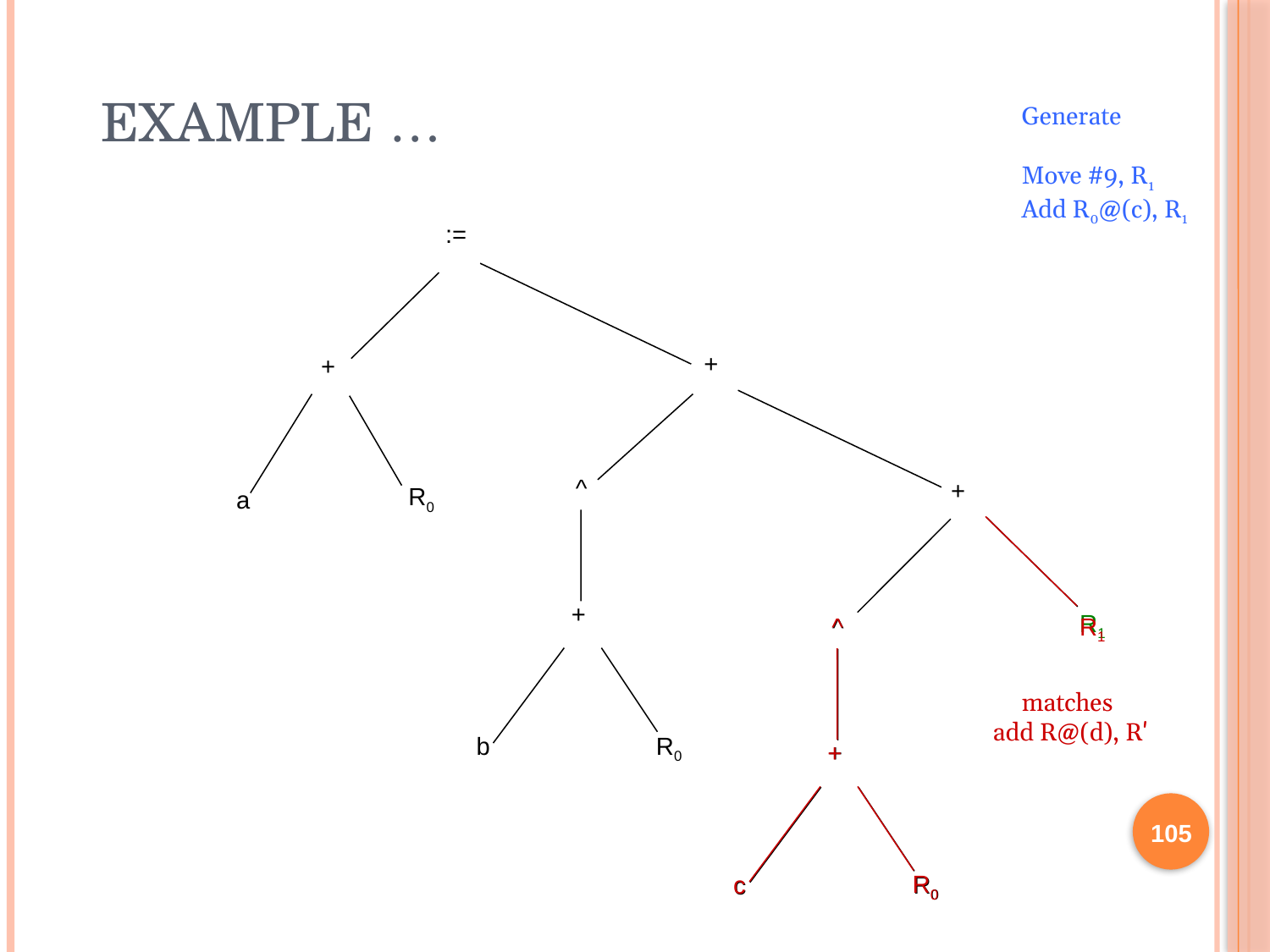

# Example …
Generate

Move #9, R1
Add R0@(c), R1
:=

+
+

^
+
R0
a

105

+
R1
R1
^
^

matches
add R@(d), R’
R0
b
+
+

R0
c
R0
c